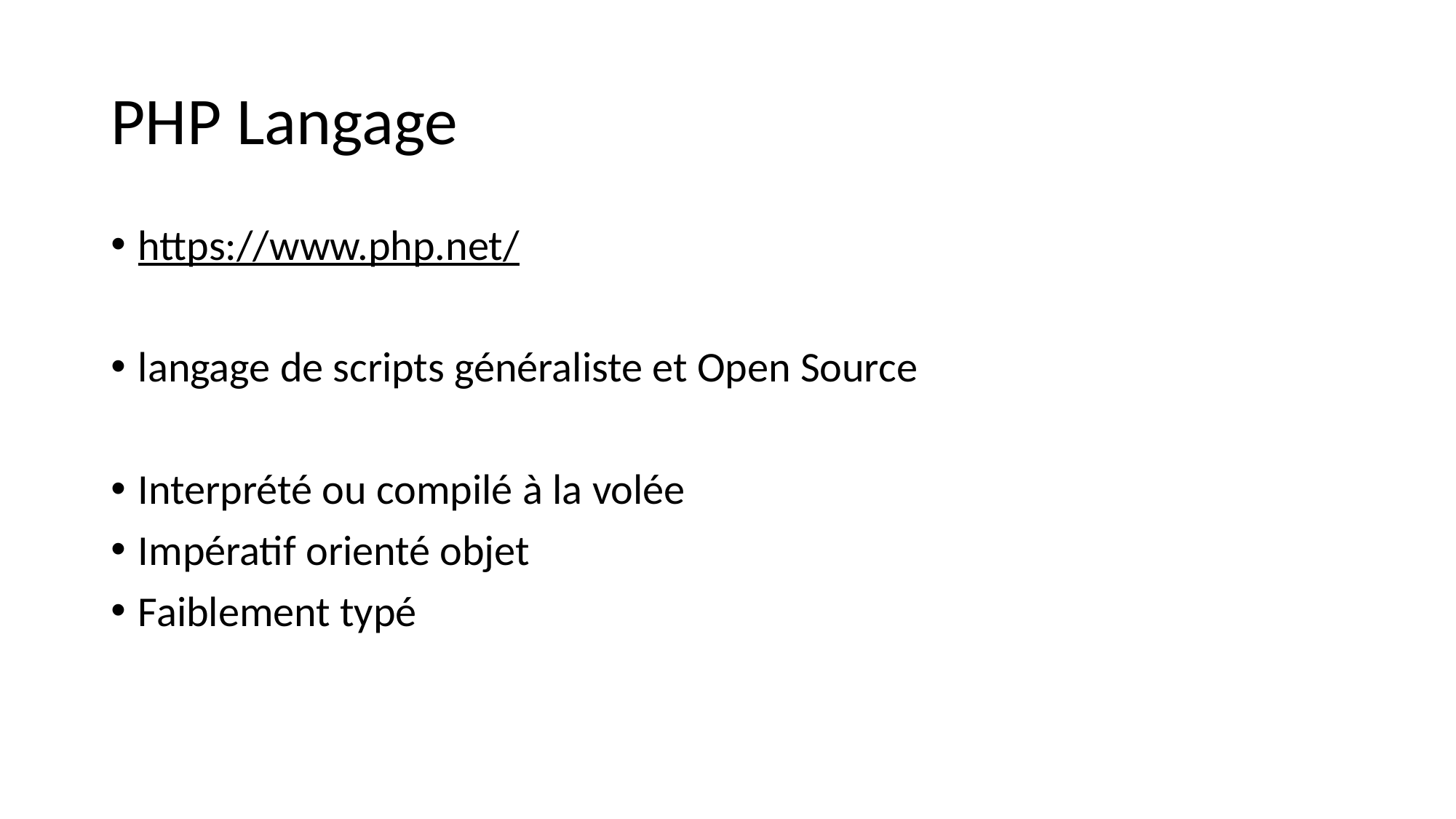

# PHP Langage
https://www.php.net/

langage de scripts généraliste et Open Source

Interprété ou compilé à la volée
Impératif orienté objet
Faiblement typé